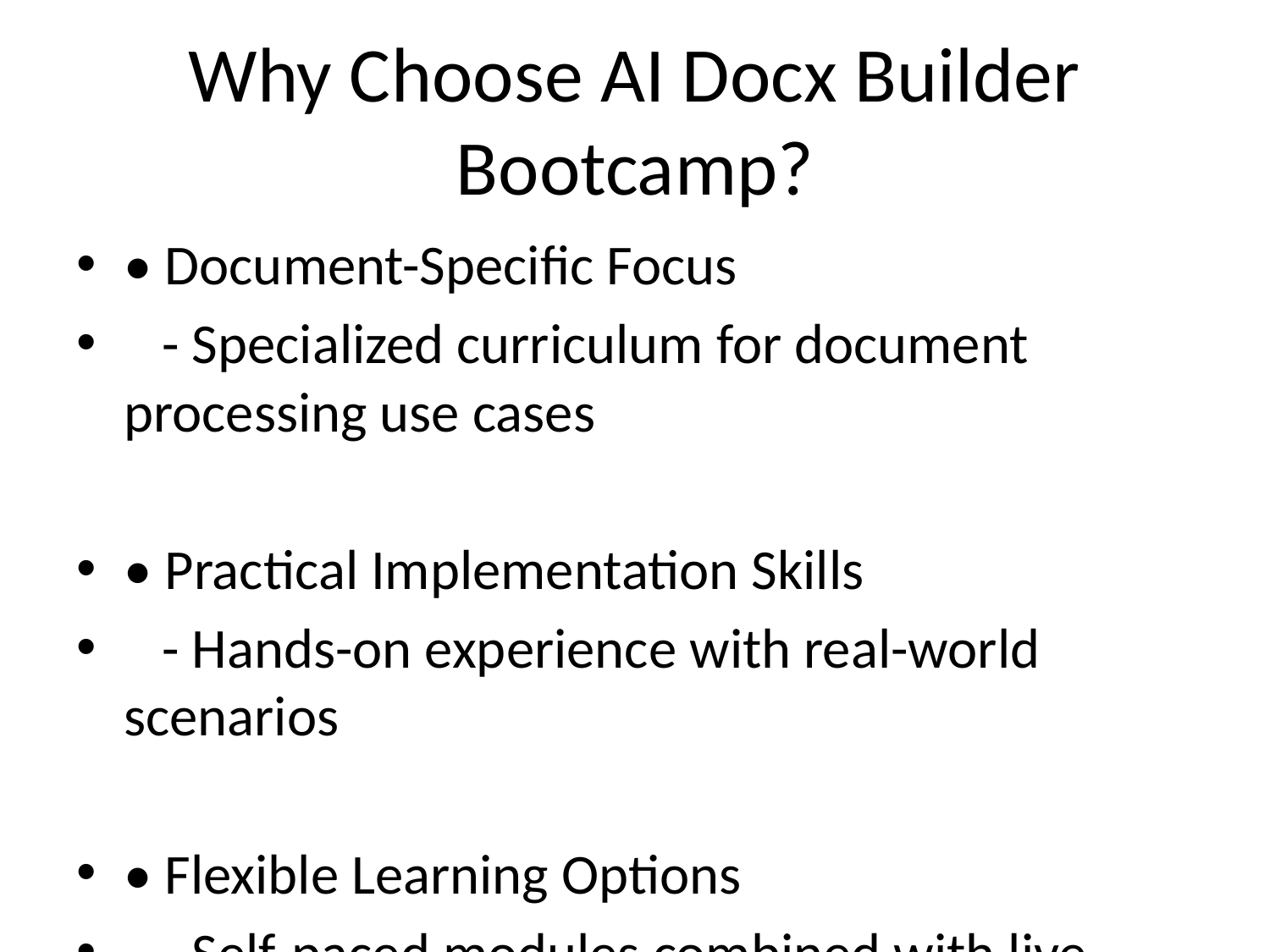

# Why Choose AI Docx Builder Bootcamp?
• Document-Specific Focus
   - Specialized curriculum for document processing use cases

• Practical Implementation Skills
   - Hands-on experience with real-world scenarios

• Flexible Learning Options
   - Self-paced modules combined with live support

• Ongoing Expert Support
   - Guidance throughout your implementation journey

• Proven Methodology
   - Based on successful enterprise implementations